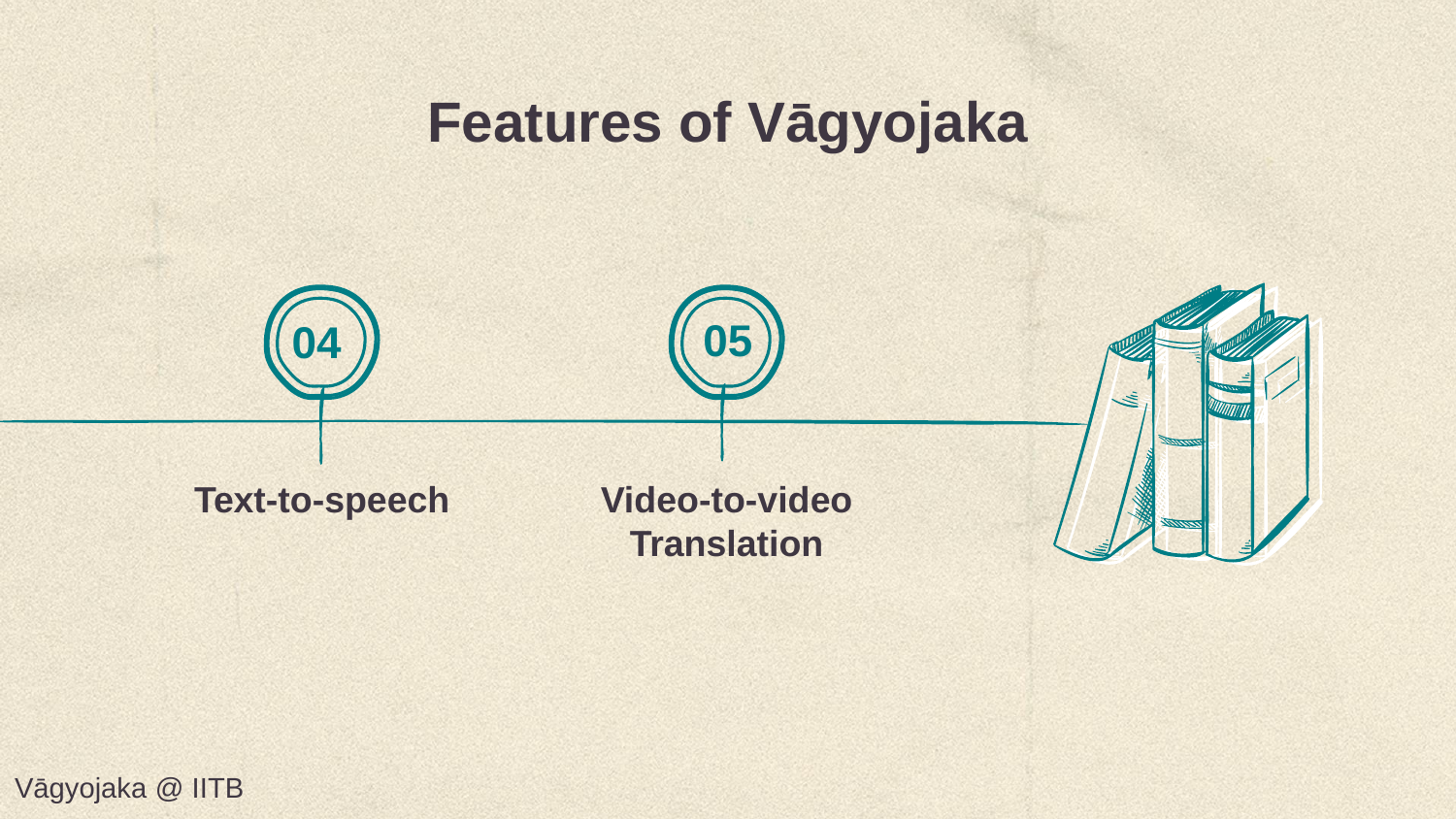

# Features of Vāgyojaka

05
04

Text-to-speech
Video-to-video Translation
Vāgyojaka @ IITB